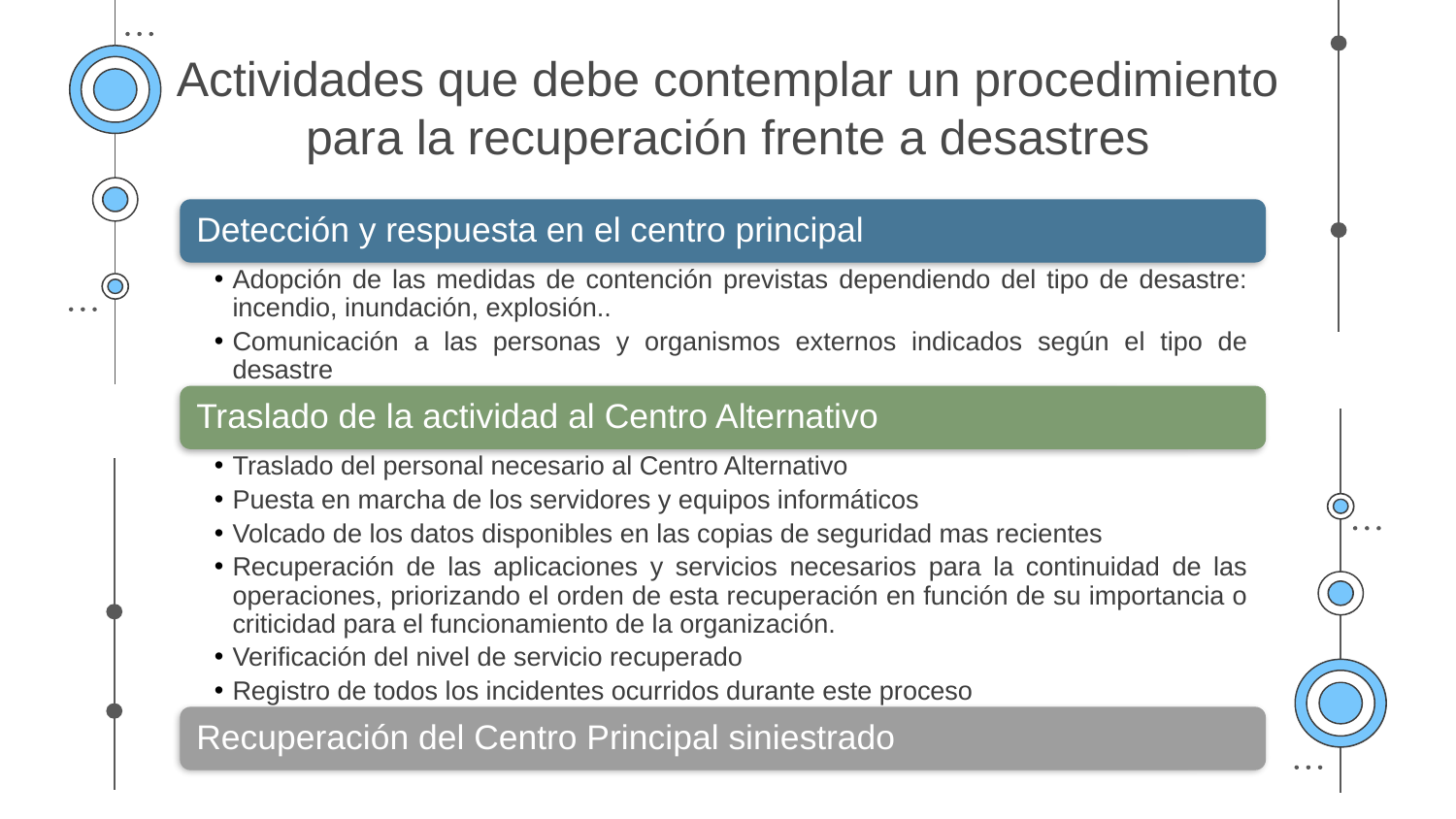

# Actividades que debe contemplar un procedimiento para la recuperación frente a desastres
Detección y respuesta en el centro principal
Adopción de las medidas de contención previstas dependiendo del tipo de desastre: incendio, inundación, explosión..
Comunicación a las personas y organismos externos indicados según el tipo de desastre
Traslado de la actividad al Centro Alternativo
Traslado del personal necesario al Centro Alternativo
Puesta en marcha de los servidores y equipos informáticos
Volcado de los datos disponibles en las copias de seguridad mas recientes
Recuperación de las aplicaciones y servicios necesarios para la continuidad de las operaciones, priorizando el orden de esta recuperación en función de su importancia o criticidad para el funcionamiento de la organización.
Verificación del nivel de servicio recuperado
Registro de todos los incidentes ocurridos durante este proceso
Recuperación del Centro Principal siniestrado